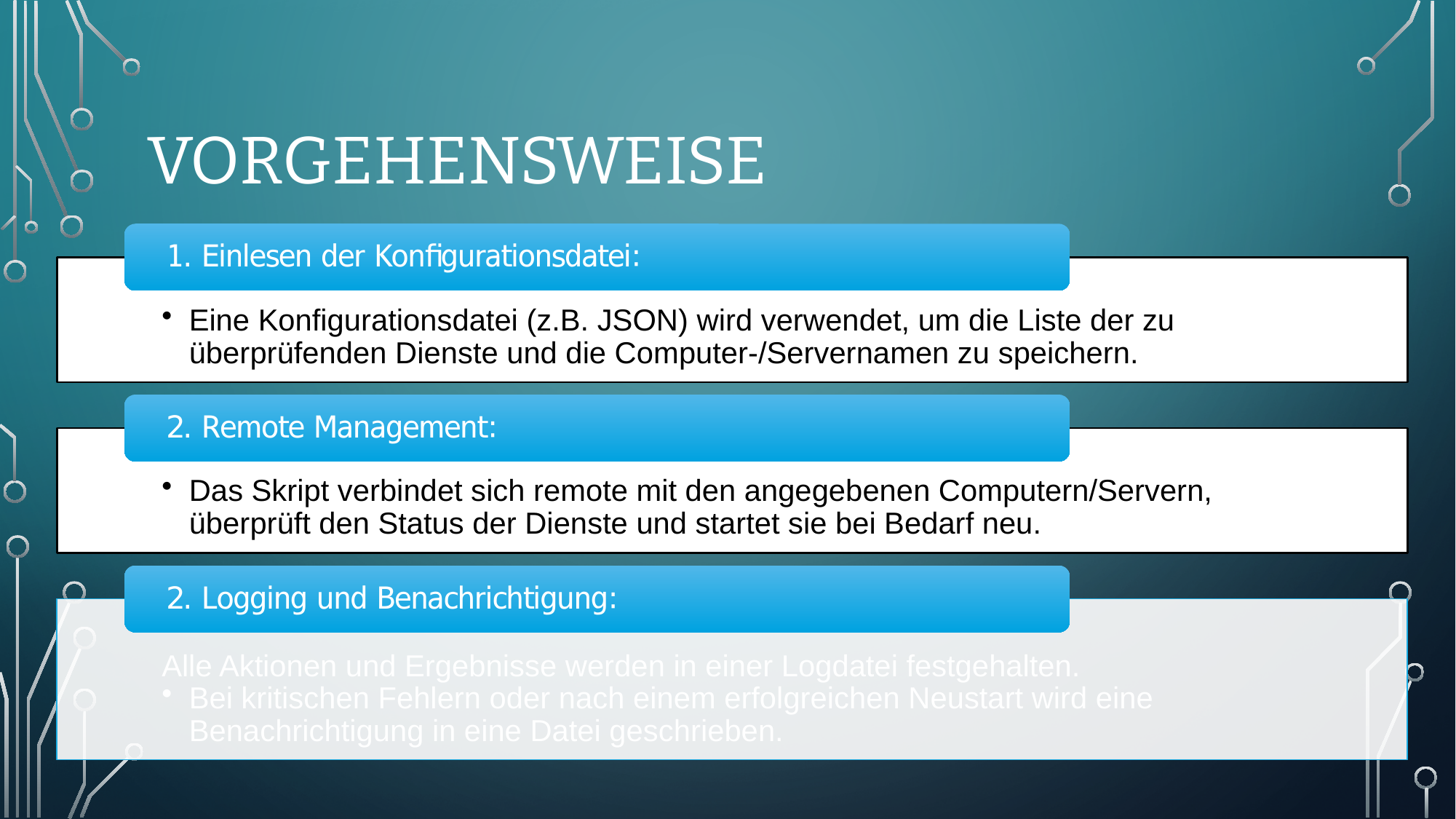

# vorgehensweise
Eine Konfigurationsdatei (z.B. JSON) wird verwendet, um die Liste der zu überprüfenden Dienste und die Computer-/Servernamen zu speichern.
1. Einlesen der Konfigurationsdatei:
Das Skript verbindet sich remote mit den angegebenen Computern/Servern, überprüft den Status der Dienste und startet sie bei Bedarf neu.
2. Remote Management:
Alle Aktionen und Ergebnisse werden in einer Logdatei festgehalten.
Bei kritischen Fehlern oder nach einem erfolgreichen Neustart wird eine Benachrichtigung in eine Datei geschrieben.
2. Logging und Benachrichtigung: